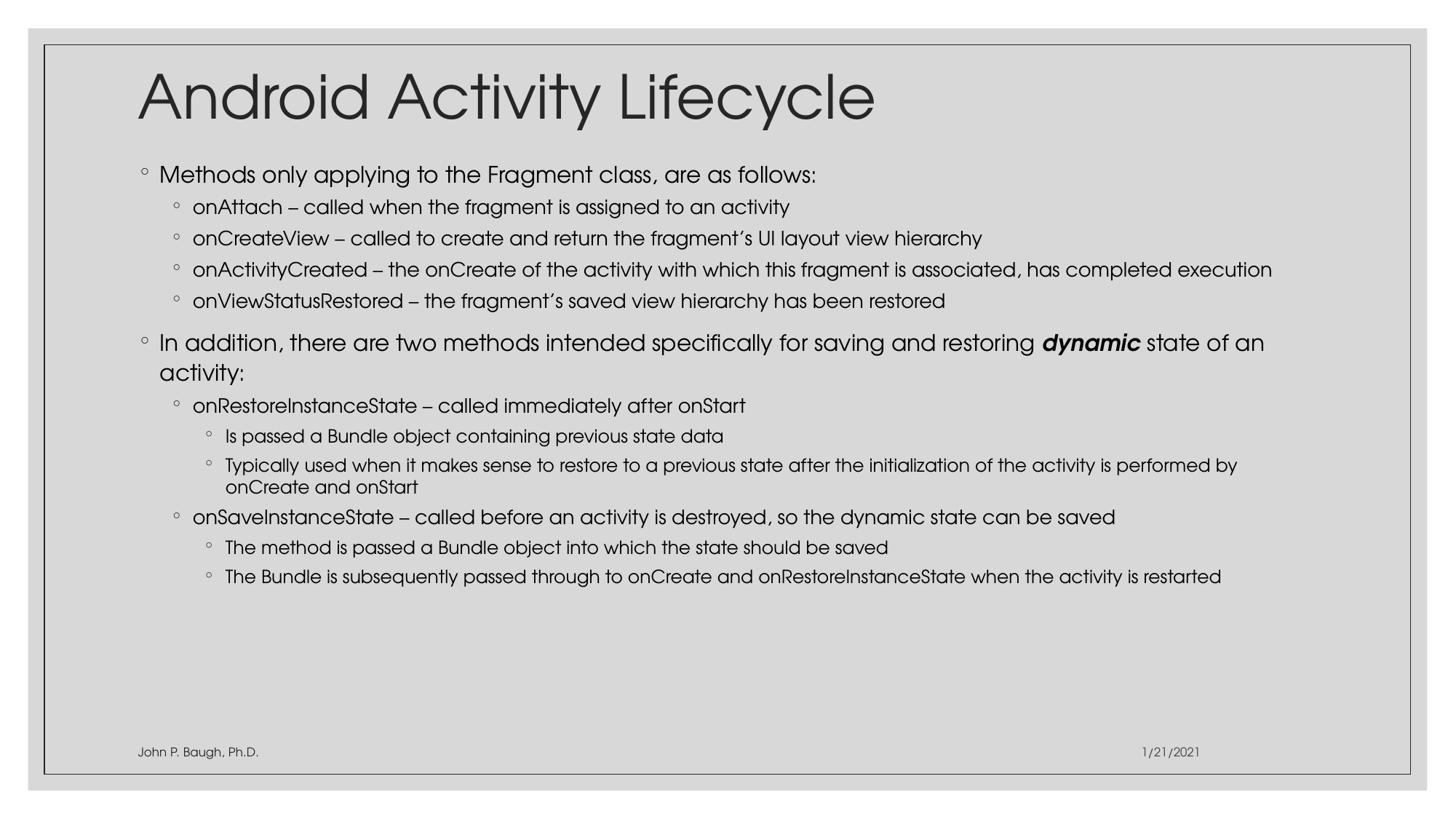

# Android Activity Lifecycle
Methods only applying to the Fragment class, are as follows:
onAttach – called when the fragment is assigned to an activity
onCreateView – called to create and return the fragment’s UI layout view hierarchy
onActivityCreated – the onCreate of the activity with which this fragment is associated, has completed execution
onViewStatusRestored – the fragment’s saved view hierarchy has been restored
In addition, there are two methods intended specifically for saving and restoring dynamic state of an activity:
onRestoreInstanceState – called immediately after onStart
Is passed a Bundle object containing previous state data
Typically used when it makes sense to restore to a previous state after the initialization of the activity is performed by onCreate and onStart
onSaveInstanceState – called before an activity is destroyed, so the dynamic state can be saved
The method is passed a Bundle object into which the state should be saved
The Bundle is subsequently passed through to onCreate and onRestoreInstanceState when the activity is restarted
John P. Baugh, Ph.D.
1/21/2021